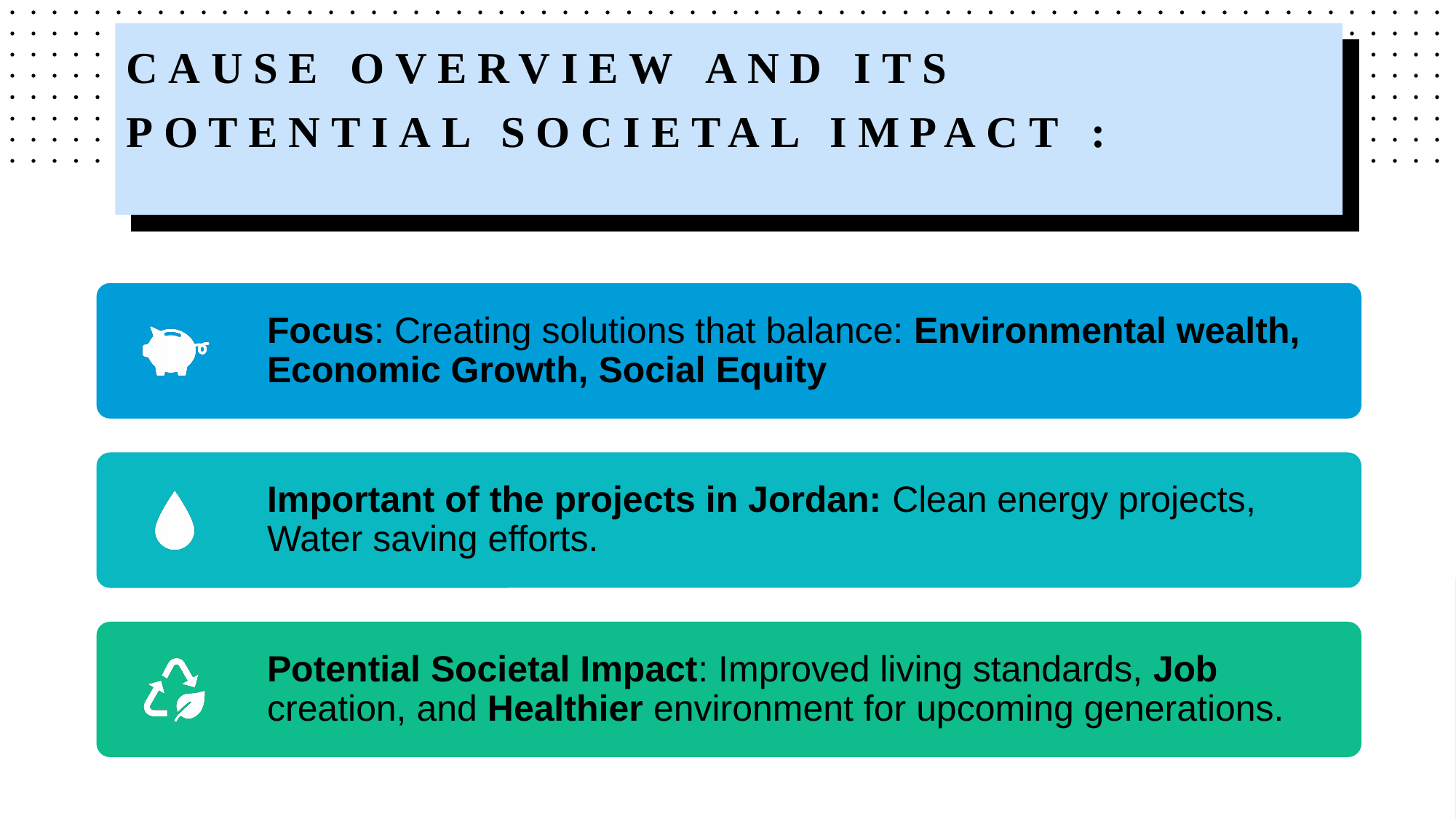

# Cause Overview and its potential societal impact :
Focus: Creating solutions that balance: Environmental wealth, Economic Growth, Social Equity
Important of the projects in Jordan: Clean energy projects, Water saving efforts.
Potential Societal Impact: Improved living standards, Job creation, and Healthier environment for upcoming generations.